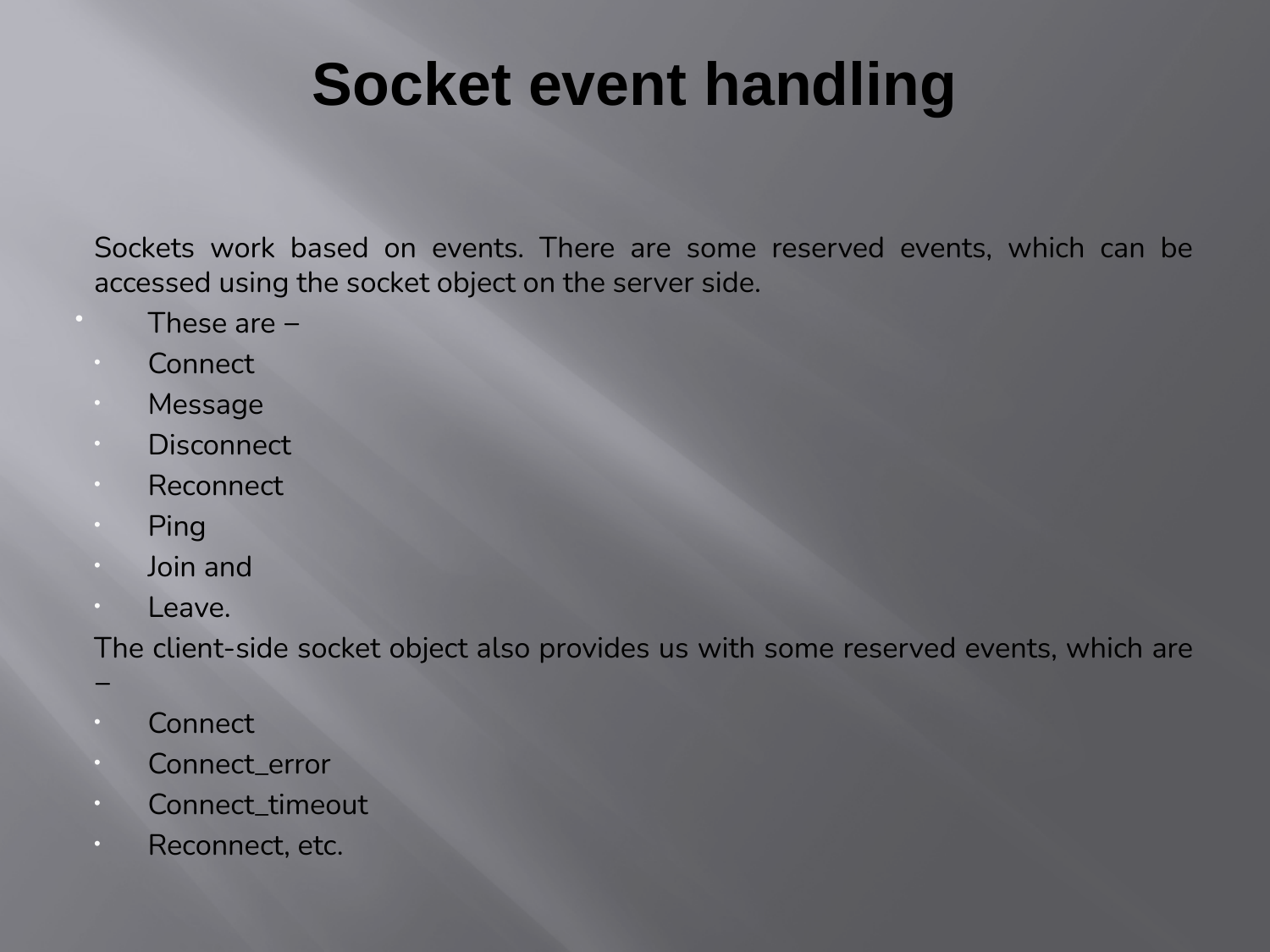

# Socket event handling
Sockets work based on events. There are some reserved events, which can be accessed using the socket object on the server side.
These are −
Connect
Message
Disconnect
Reconnect
Ping
Join and
Leave.
The client-side socket object also provides us with some reserved events, which are −
Connect
Connect_error
Connect_timeout
Reconnect, etc.